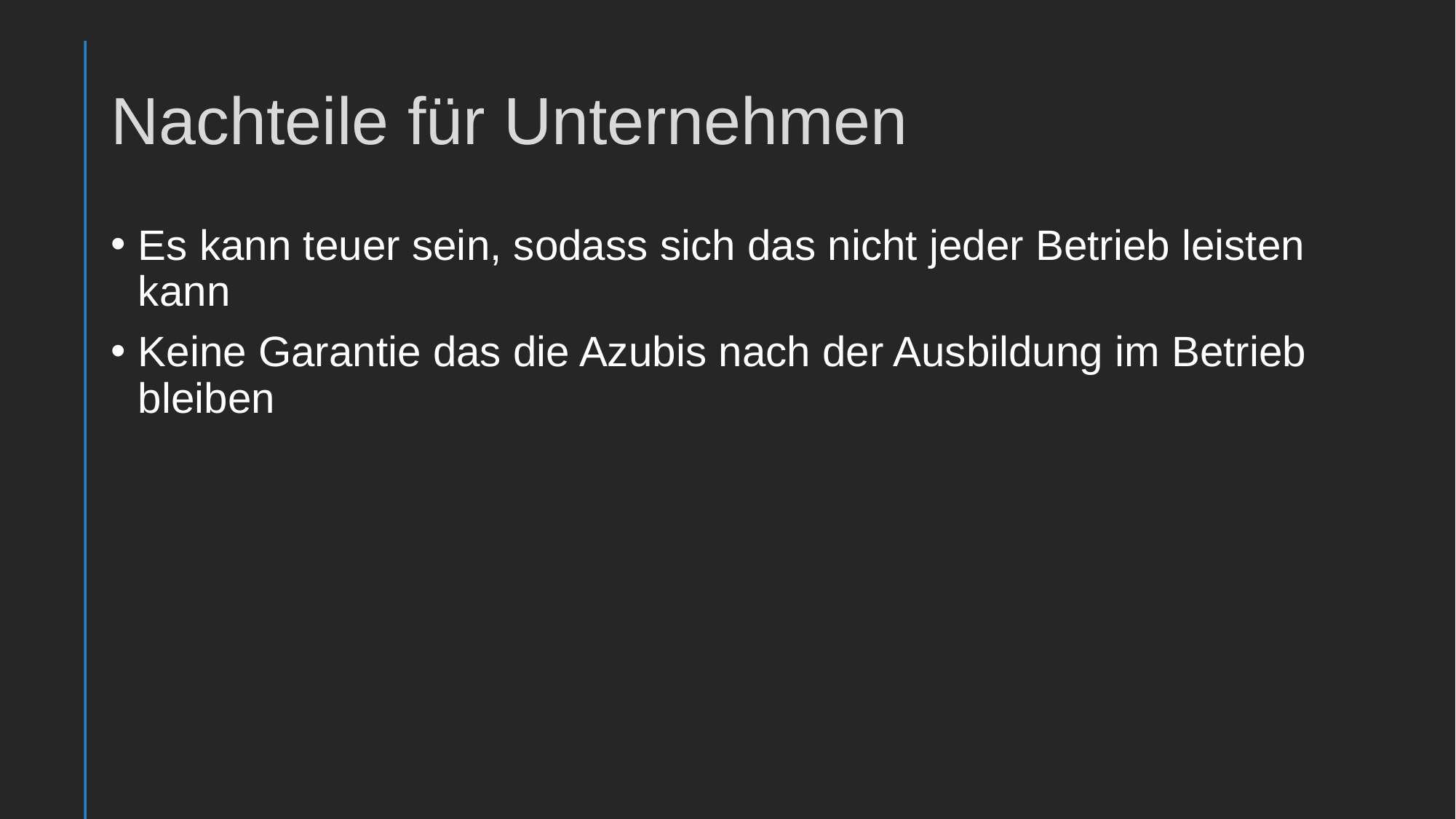

# Nachteile für Unternehmen
Es kann teuer sein, sodass sich das nicht jeder Betrieb leisten kann
Keine Garantie das die Azubis nach der Ausbildung im Betrieb bleiben